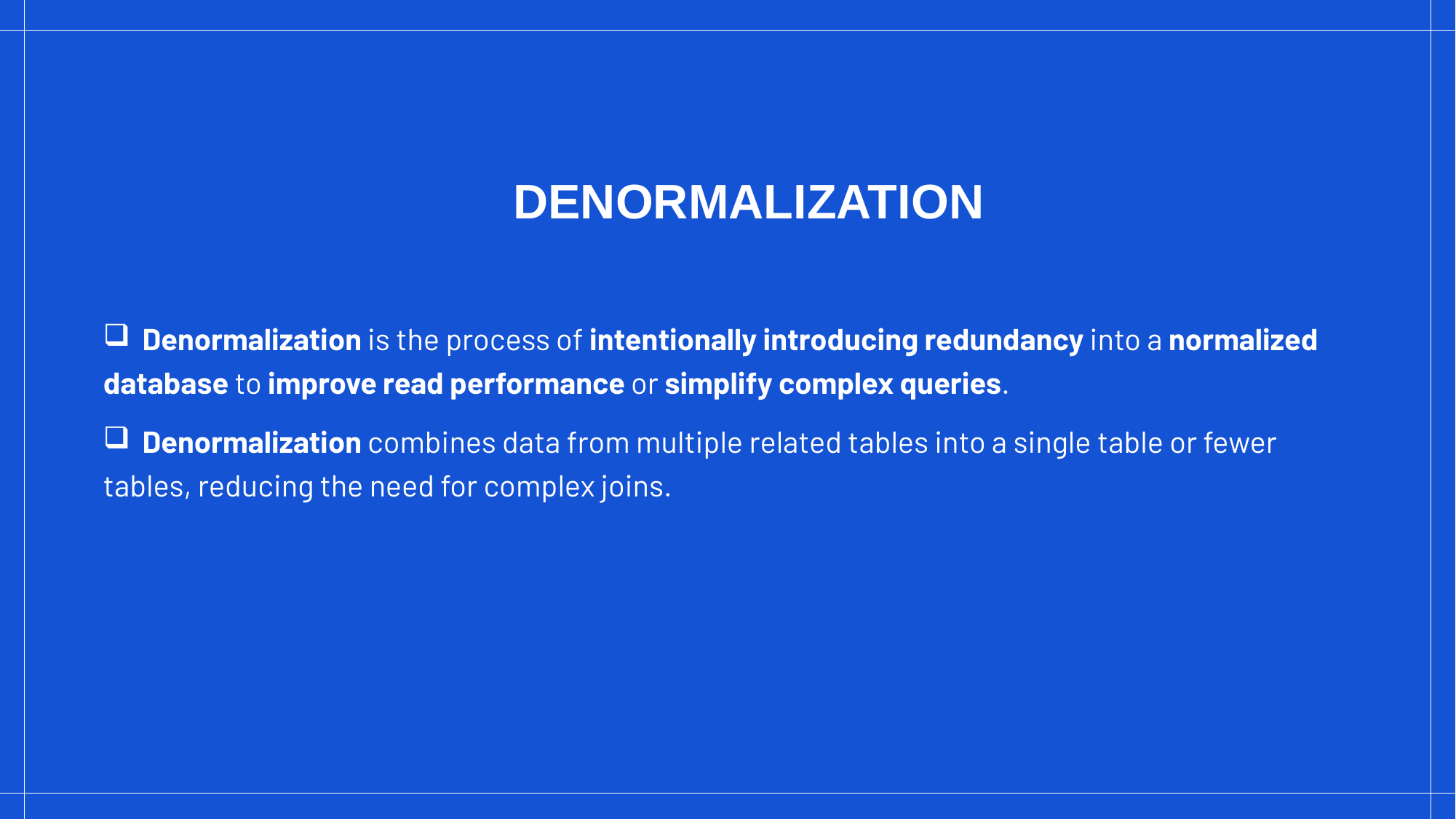

# DENORMALIZATION
  Denormalization is the process of intentionally introducing redundancy into a normalized database to improve read performance or simplify complex queries.
  Denormalization combines data from multiple related tables into a single table or fewer tables, reducing the need for complex joins.